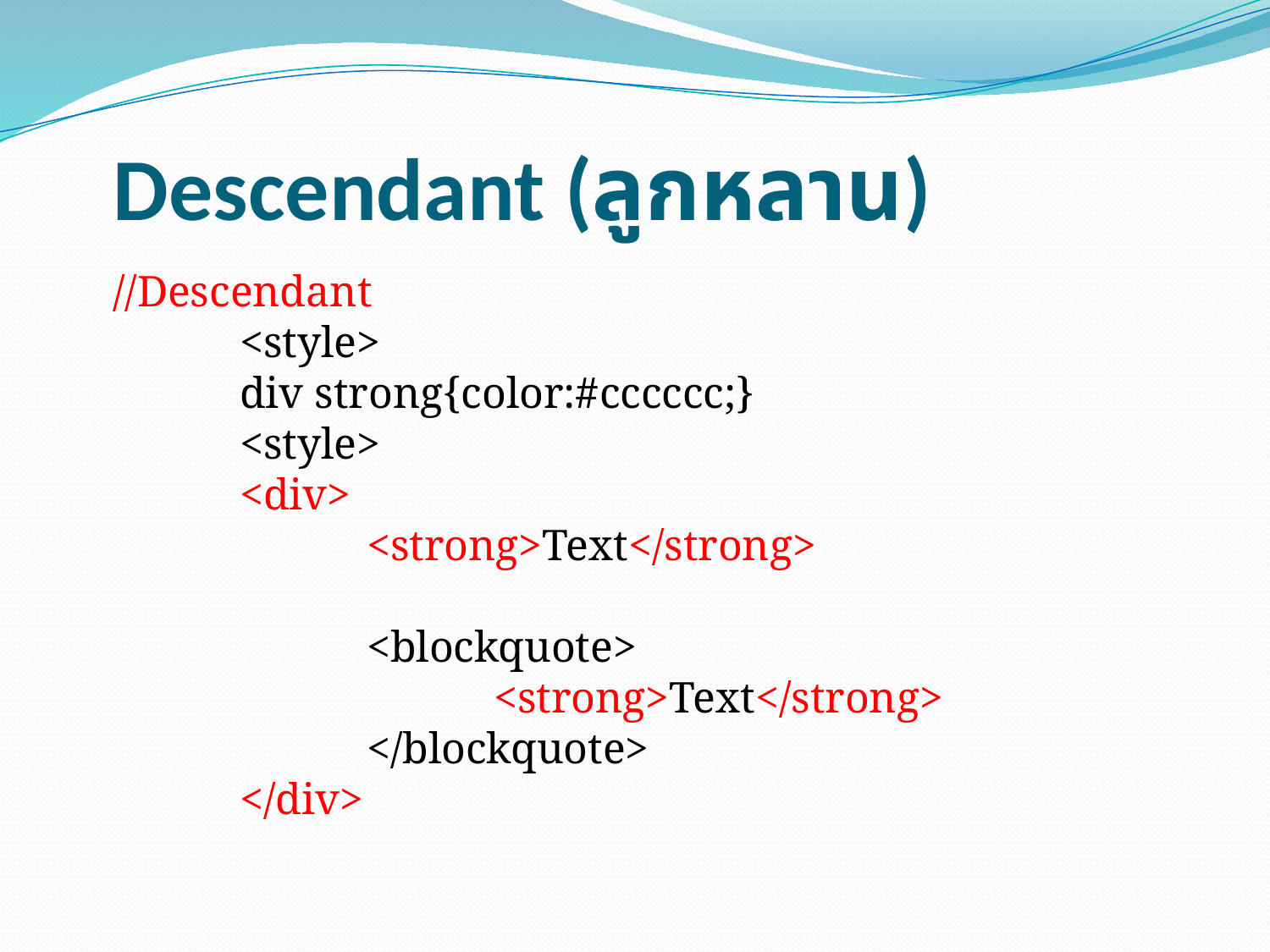

# Descendant (ลูกหลาน)
//Descendant
	<style>
	div strong{color:#cccccc;}
	<style>
	<div>
		<strong>Text</strong>

		<blockquote>
			<strong>Text</strong>
		</blockquote>
	</div>